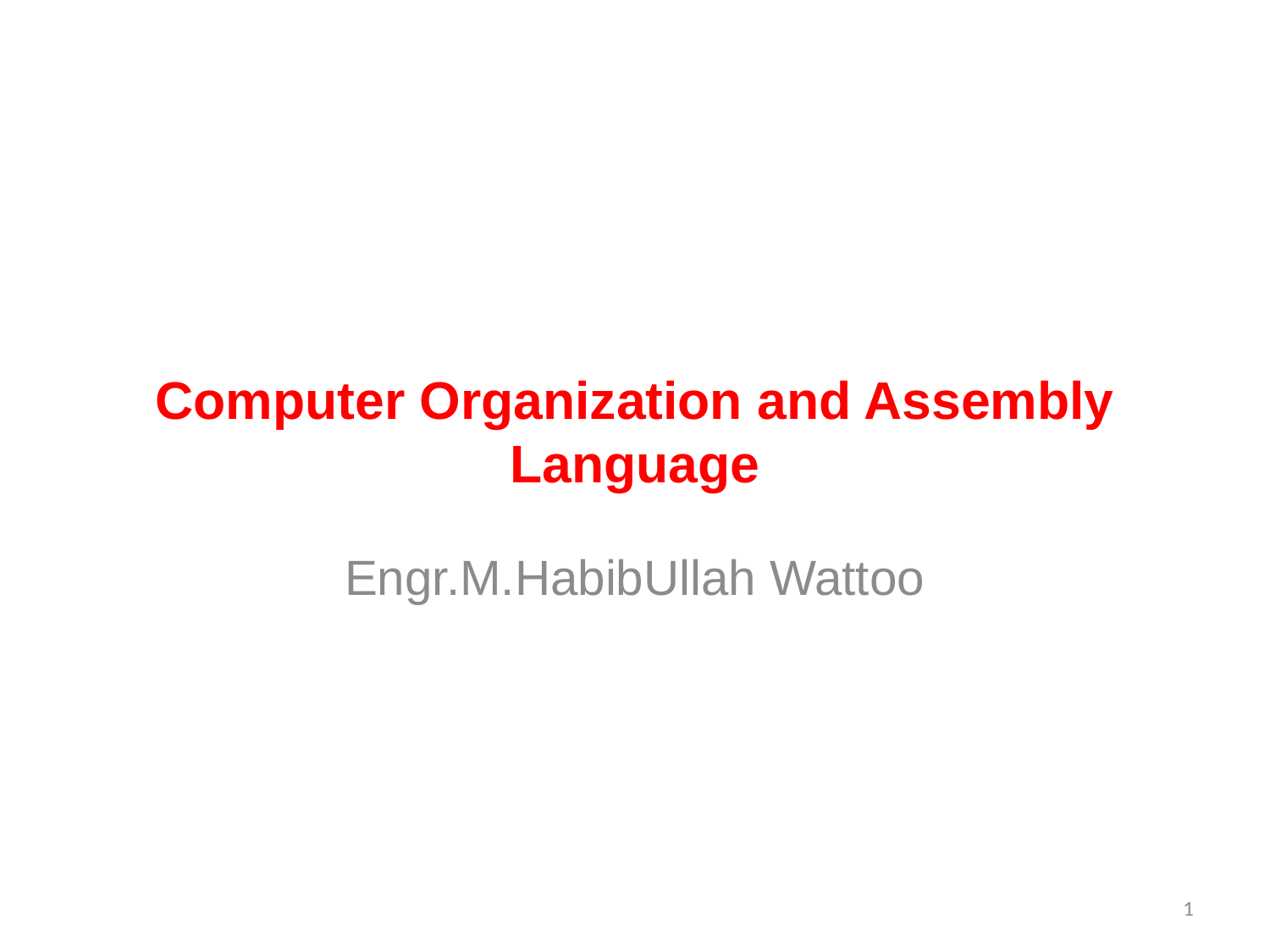

# Computer Organization and Assembly Language
Engr.M.HabibUllah Wattoo
1